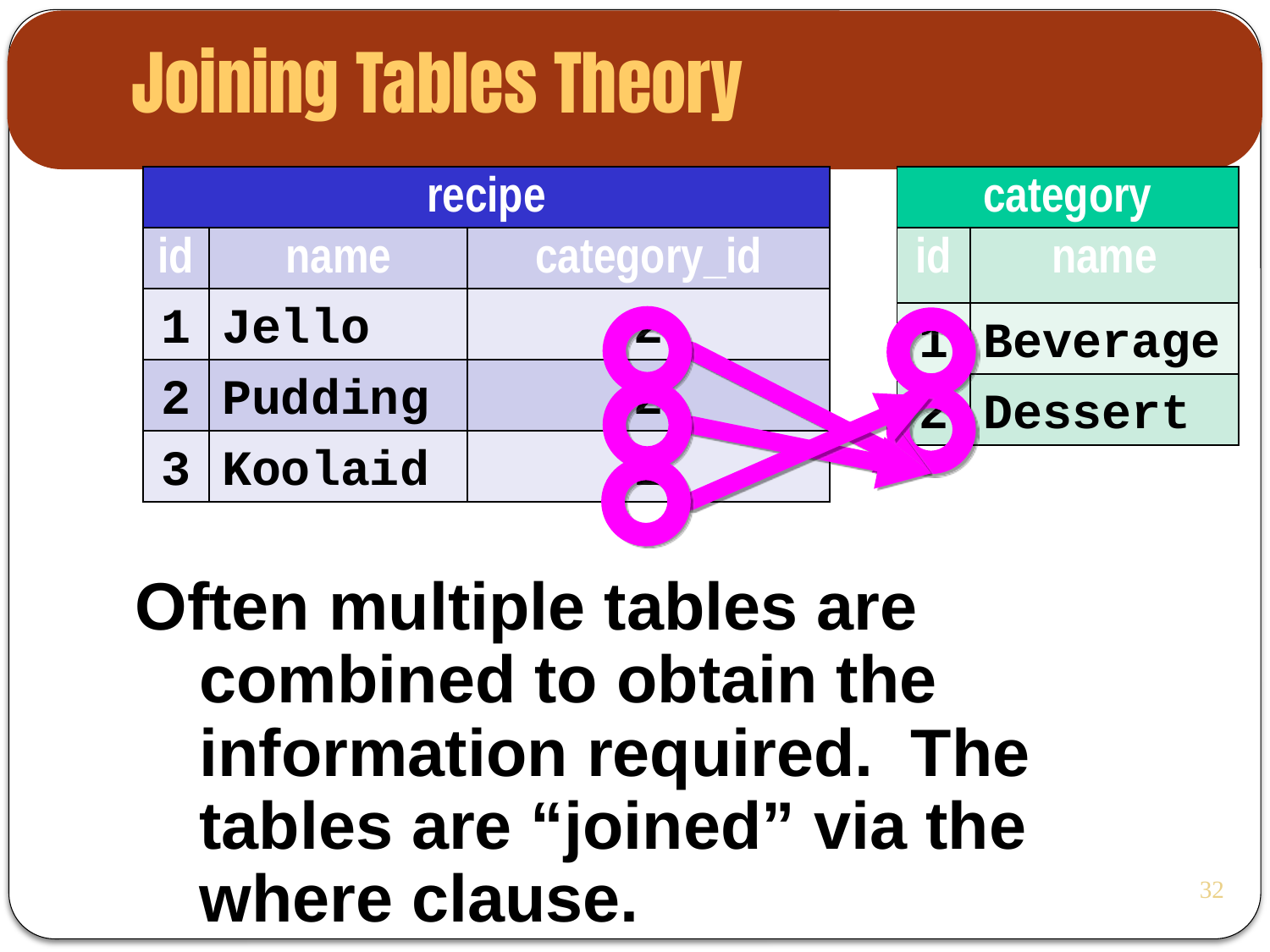

Joining Tables Theory
| recipe |  |  |
| --- | --- | --- |
| id | name | category\_id |
| 1 | Jello | 2 |
| 2 | Pudding | 2 |
| 3 | Koolaid | 1 |
| category |  |
| --- | --- |
| id | name |
| 1 | Beverage |
| 2 | Dessert |

Often multiple tables are combined to obtain the information required.  The tables are “joined” via the where clause.
32